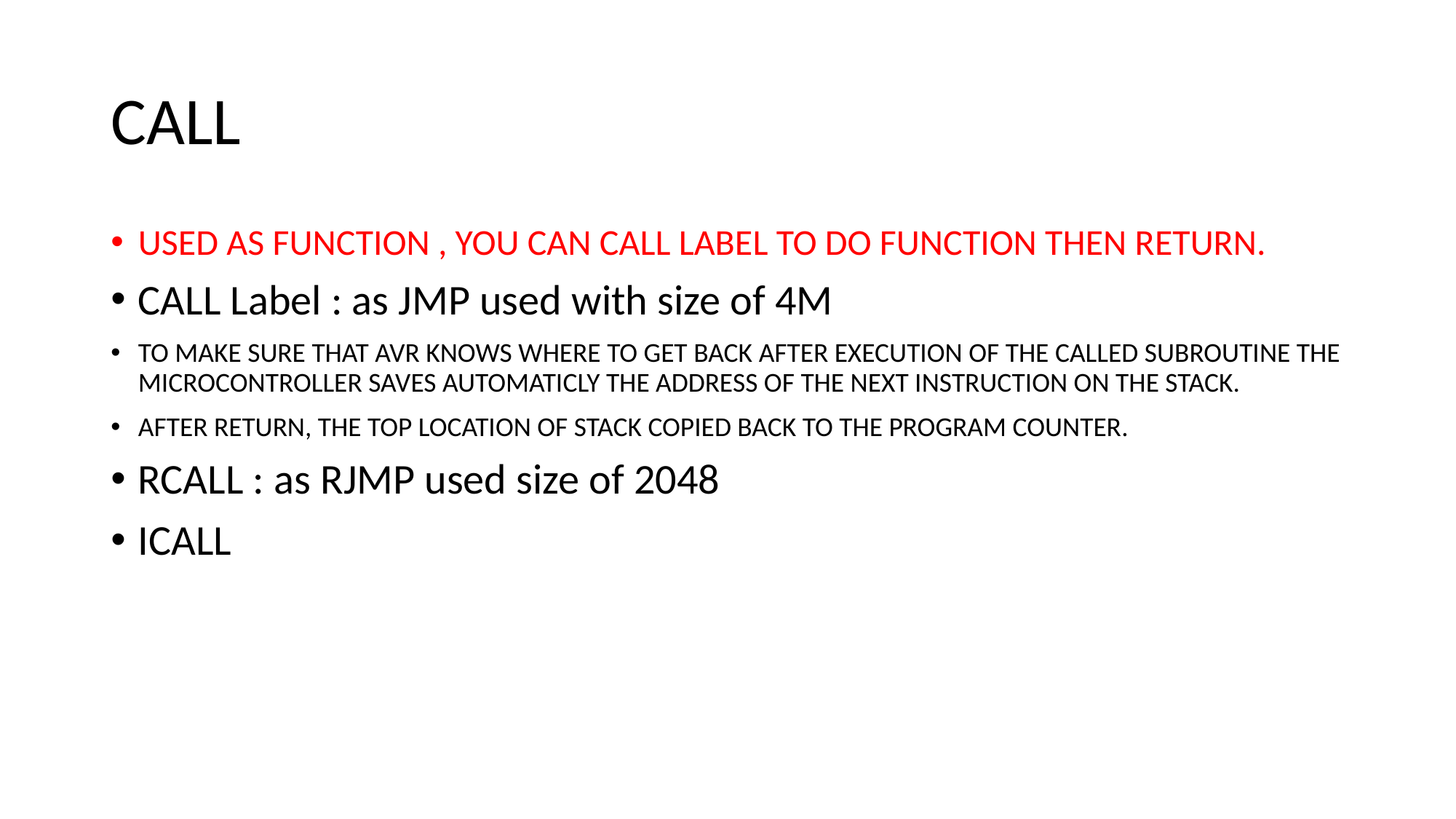

# CALL
USED AS FUNCTION , YOU CAN CALL LABEL TO DO FUNCTION THEN RETURN.
CALL Label : as JMP used with size of 4M
TO MAKE SURE THAT AVR KNOWS WHERE TO GET BACK AFTER EXECUTION OF THE CALLED SUBROUTINE THE MICROCONTROLLER SAVES AUTOMATICLY THE ADDRESS OF THE NEXT INSTRUCTION ON THE STACK.
AFTER RETURN, THE TOP LOCATION OF STACK COPIED BACK TO THE PROGRAM COUNTER.
RCALL : as RJMP used size of 2048
ICALL